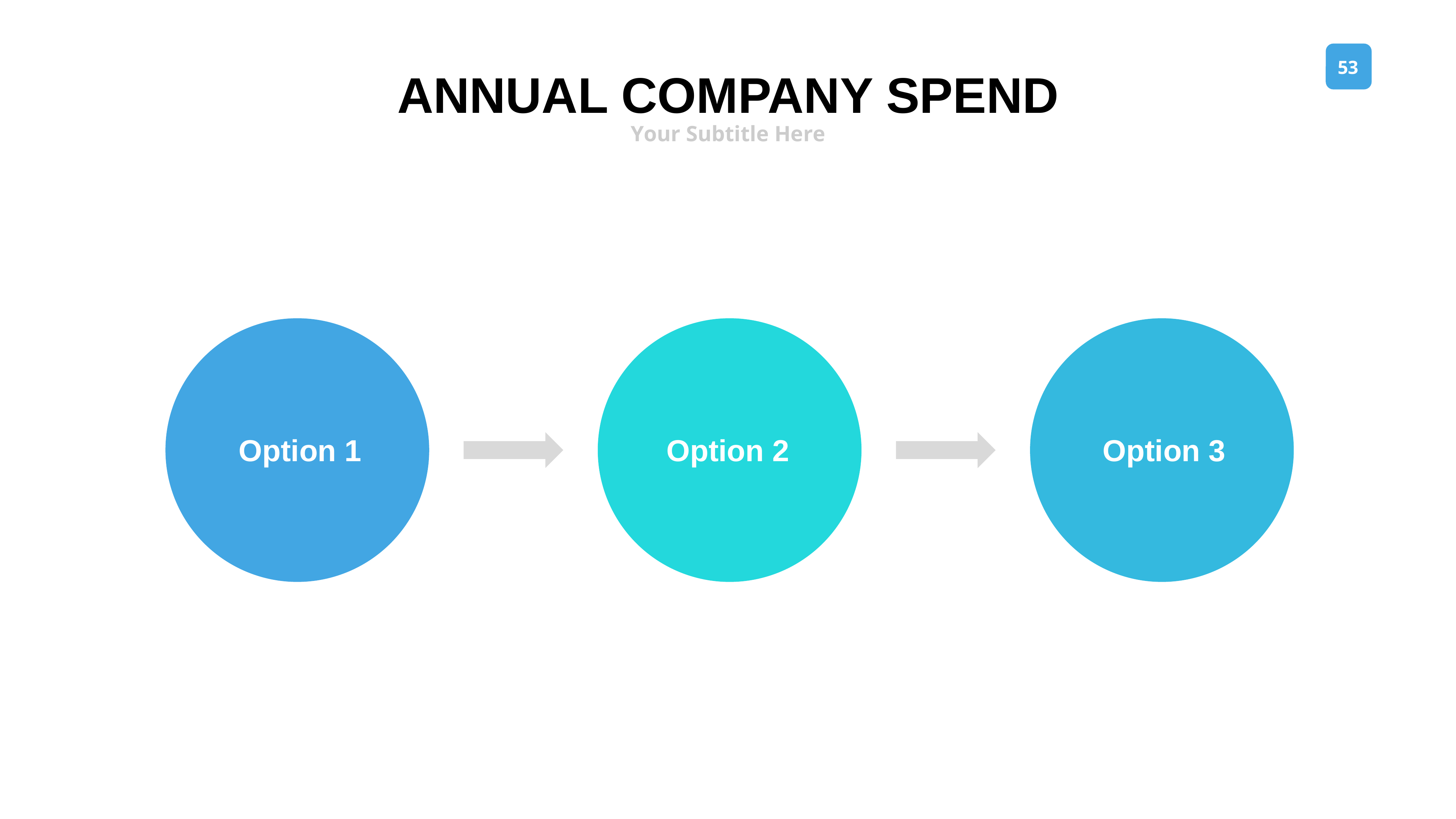

ANNUAL COMPANY SPEND
Your Subtitle Here

Option 1
Option 2
Option 3